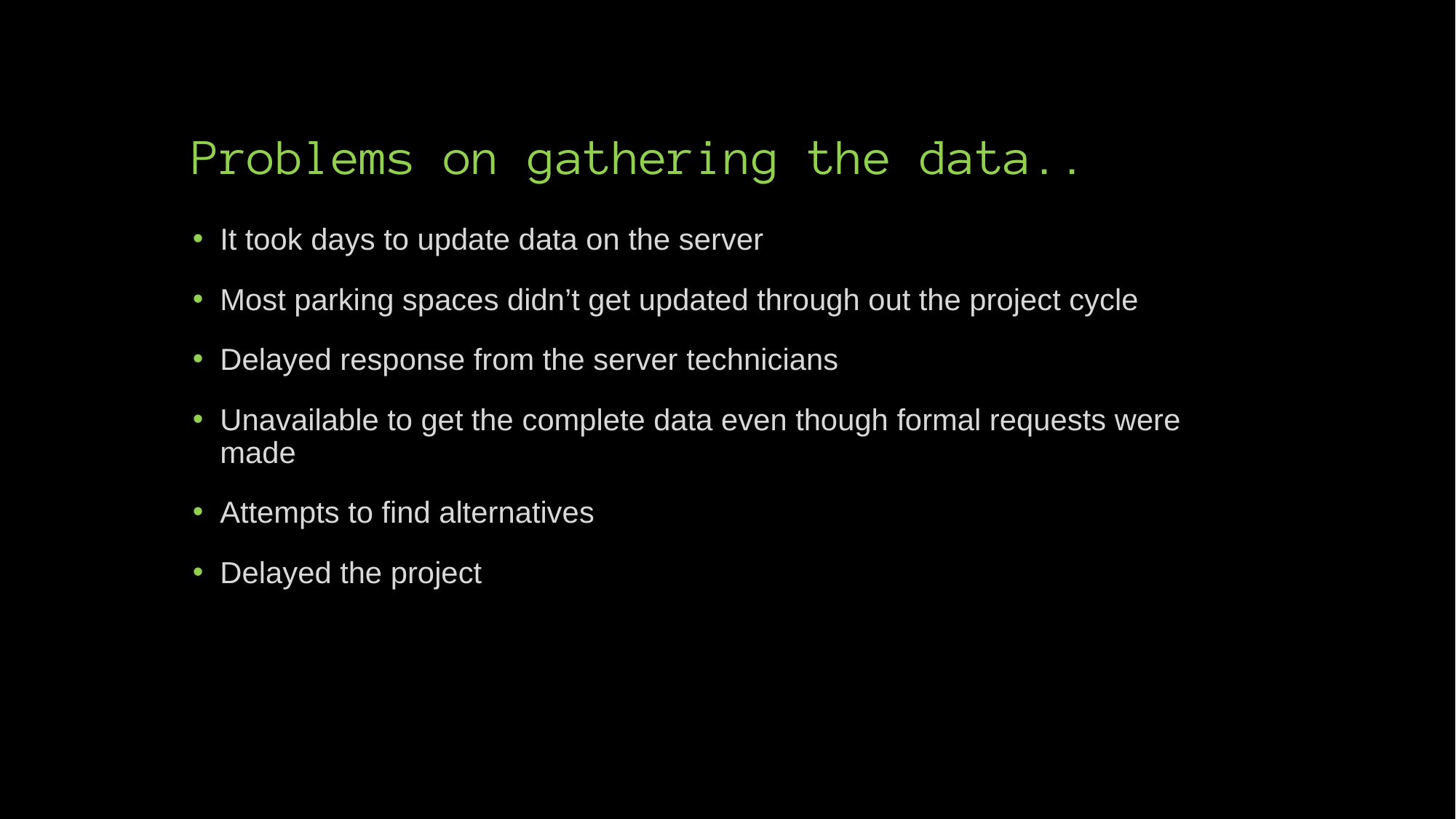

# Problems on gathering the data..
It took days to update data on the server
Most parking spaces didn’t get updated through out the project cycle
Delayed response from the server technicians
Unavailable to get the complete data even though formal requests were made
Attempts to find alternatives
Delayed the project